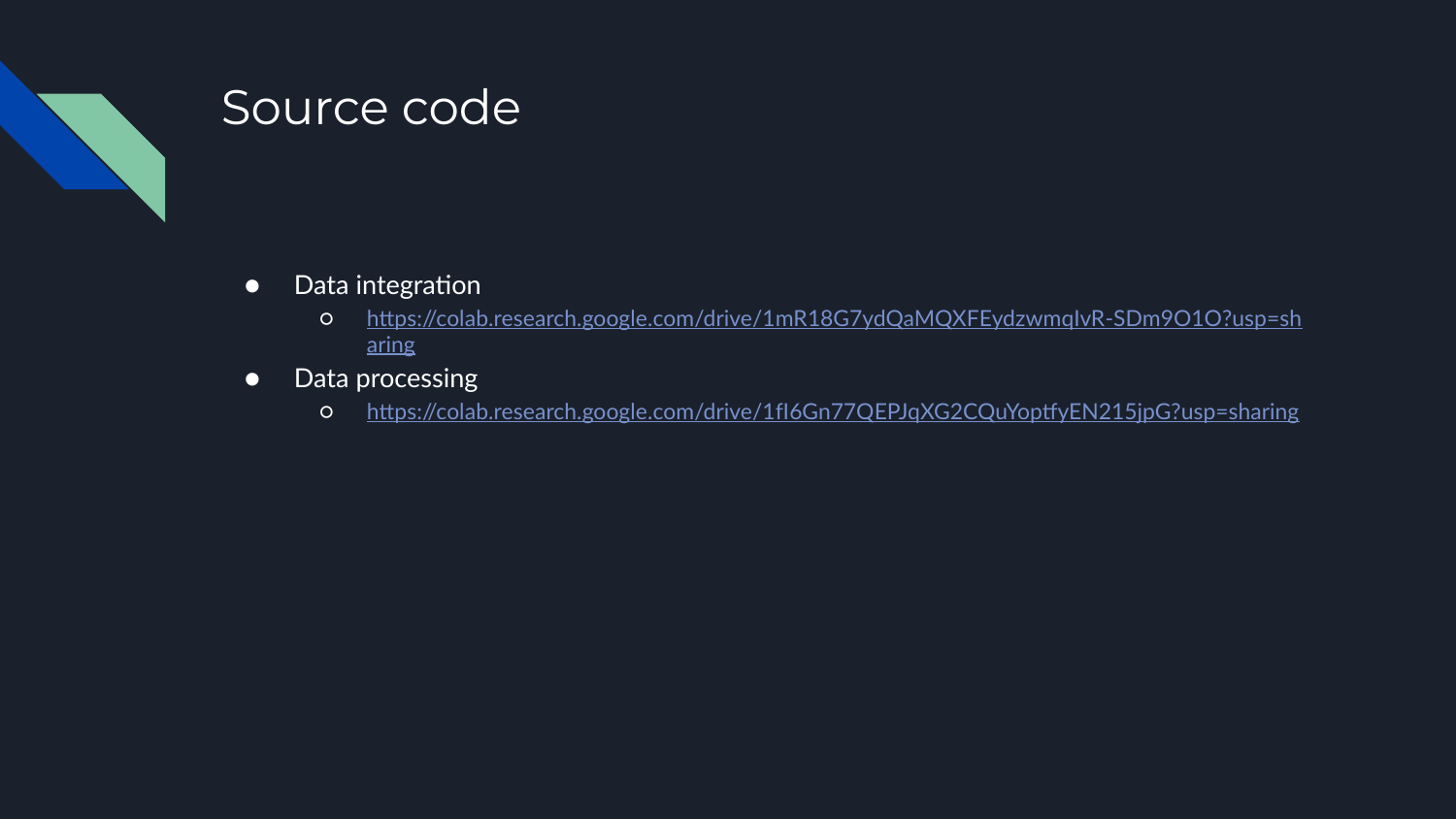

# Source code
Data integration
https://colab.research.google.com/drive/1mR18G7ydQaMQXFEydzwmqIvR-SDm9O1O?usp=sharing
Data processing
https://colab.research.google.com/drive/1fI6Gn77QEPJqXG2CQuYoptfyEN215jpG?usp=sharing